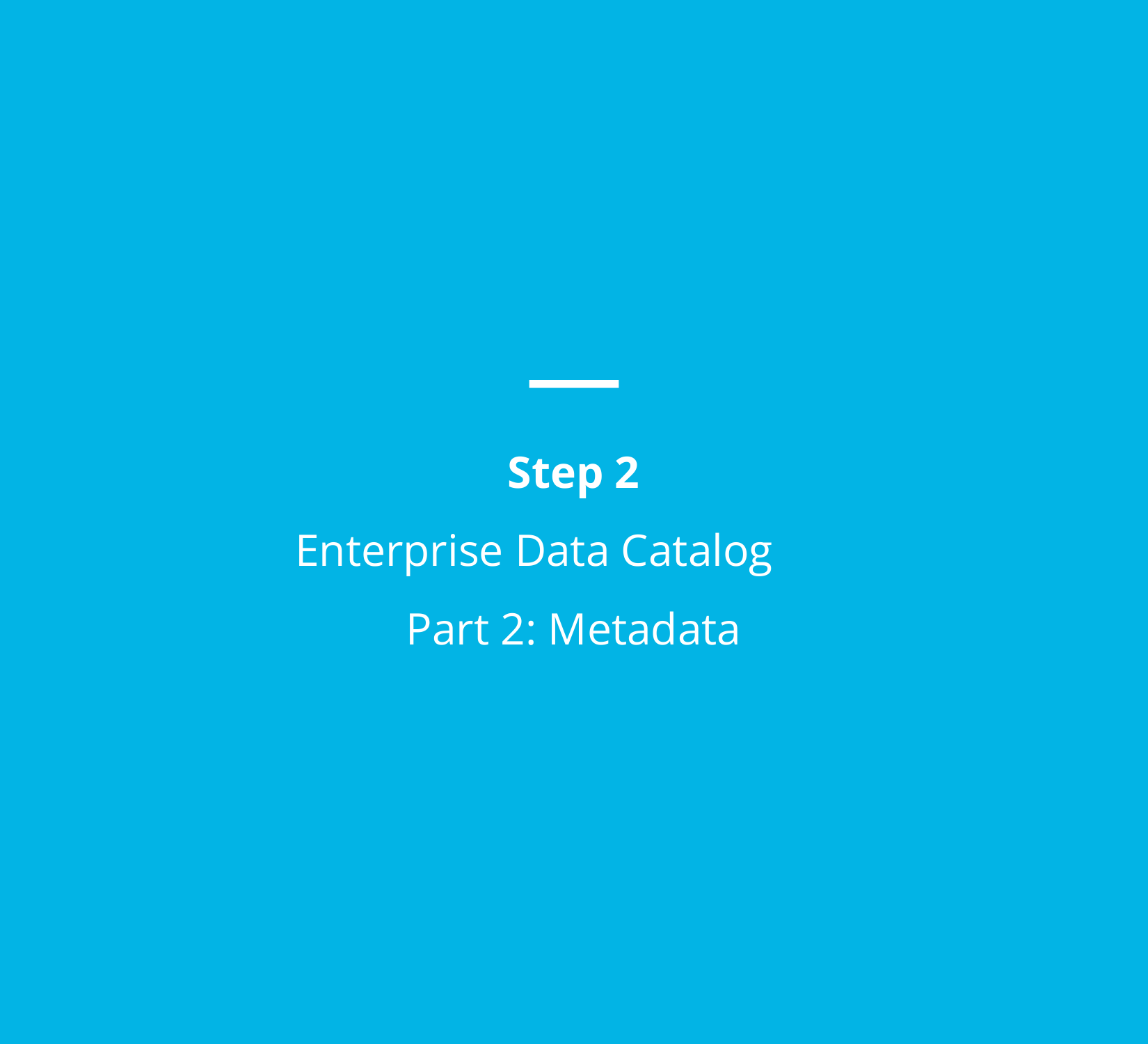

Step 2
Enterprise Data Catalog
Part 2: Metadata